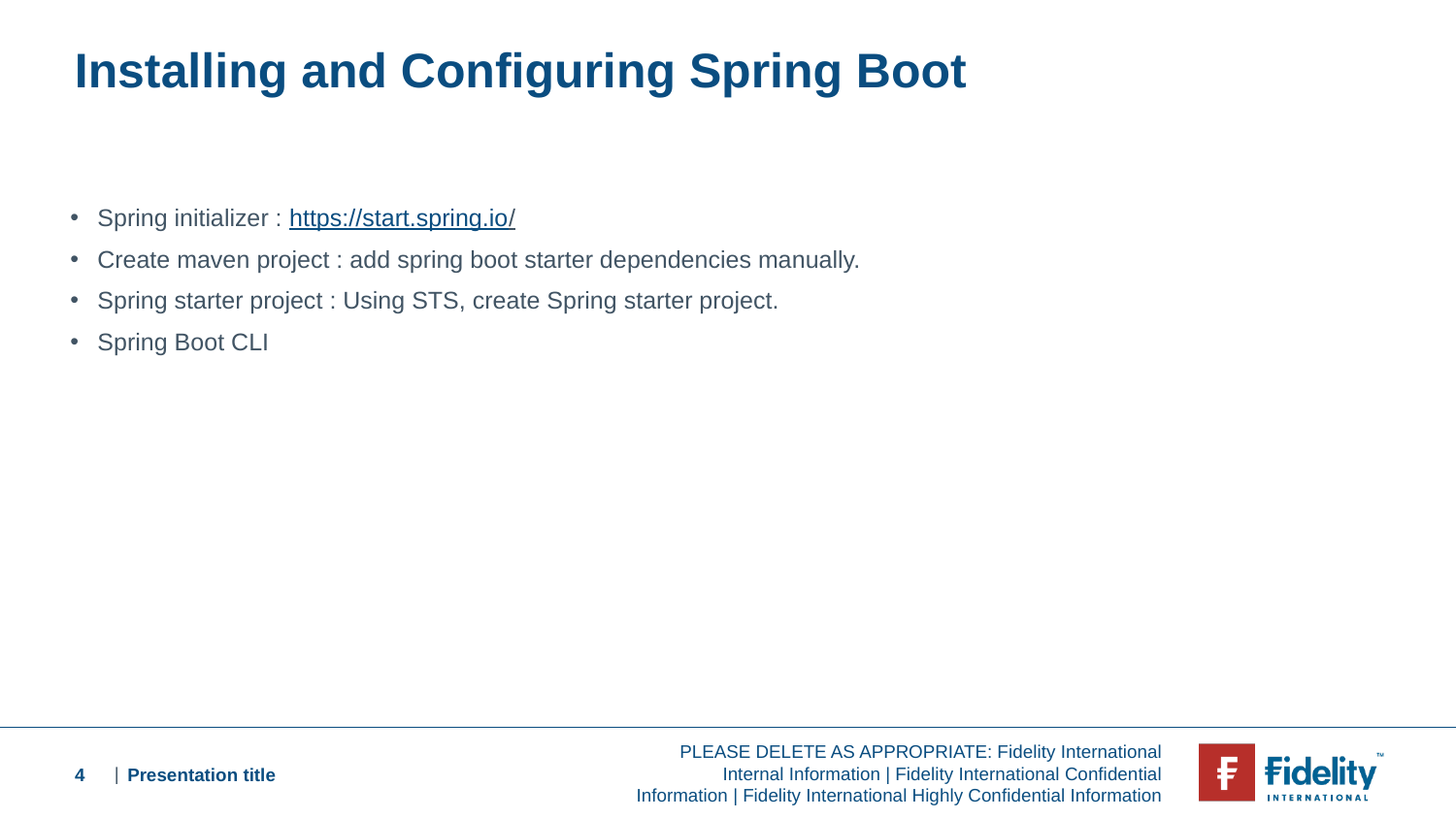

# Installing and Configuring Spring Boot
Spring initializer : https://start.spring.io/
Create maven project : add spring boot starter dependencies manually.
Spring starter project : Using STS, create Spring starter project.
Spring Boot CLI